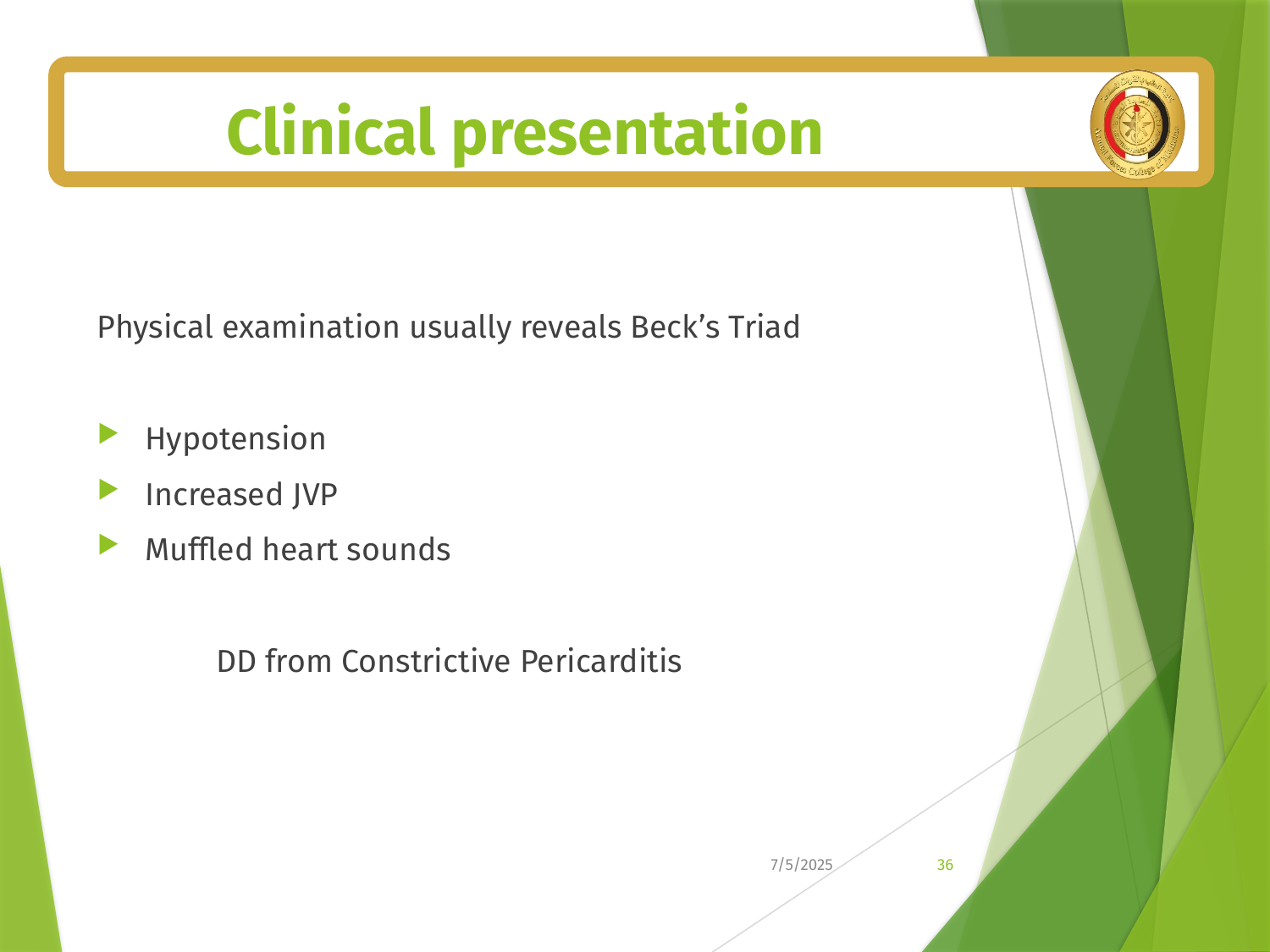

# Clinical presentation
Physical examination usually reveals Beck’s Triad

Hypotension
Increased JVP
Muffled heart sounds

              DD from Constrictive Pericarditis

7/5/2025
36